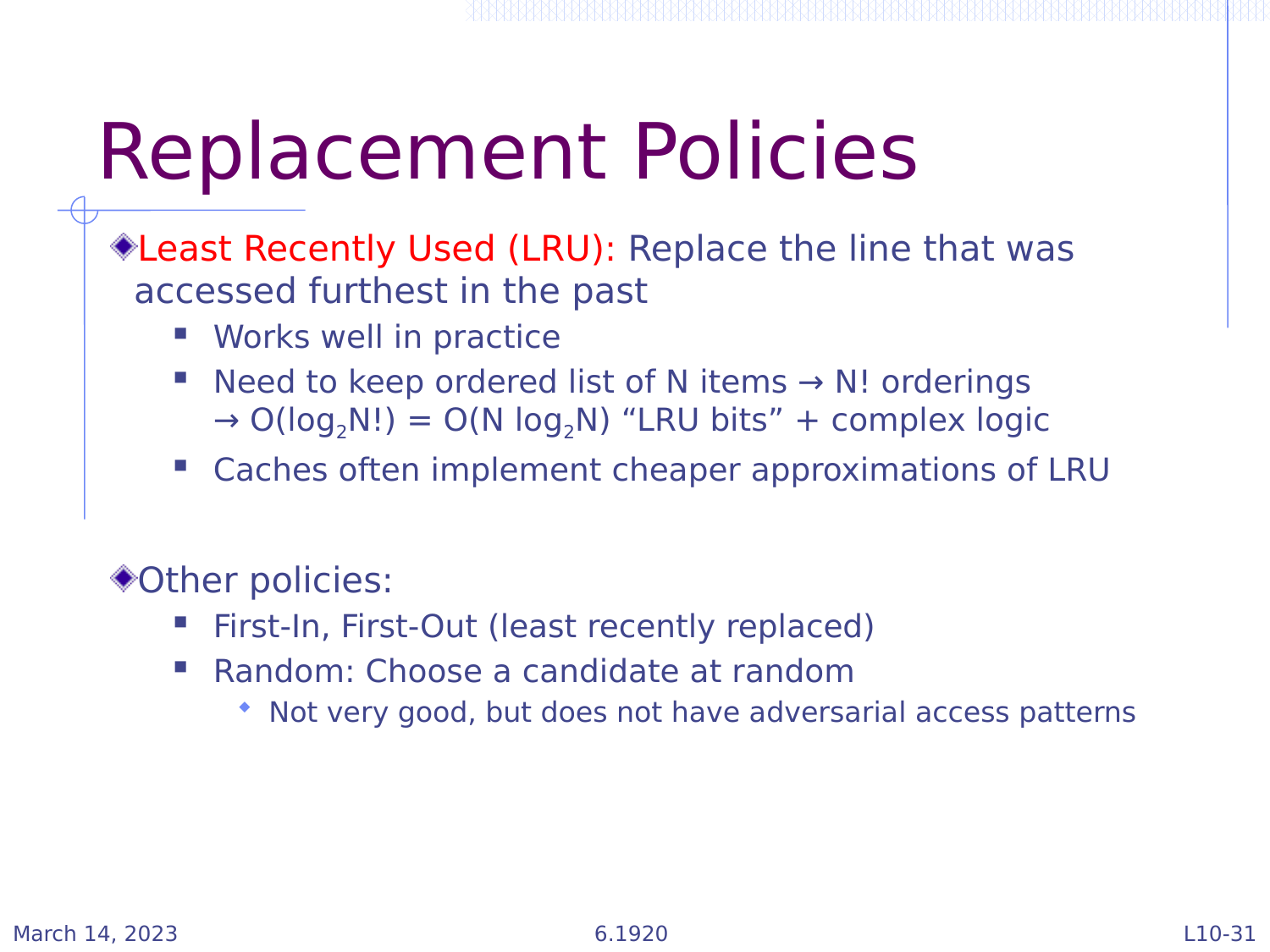

# Replacement Policies
Least Recently Used (LRU): Replace the line that was accessed furthest in the past
Works well in practice
Need to keep ordered list of N items → N! orderings
→ O(log2N!) = O(N log2N) “LRU bits” + complex logic
Caches often implement cheaper approximations of LRU

Other policies:
First-In, First-Out (least recently replaced)
Random: Choose a candidate at random
Not very good, but does not have adversarial access patterns

March 14, 2023
6.1920
L10-31